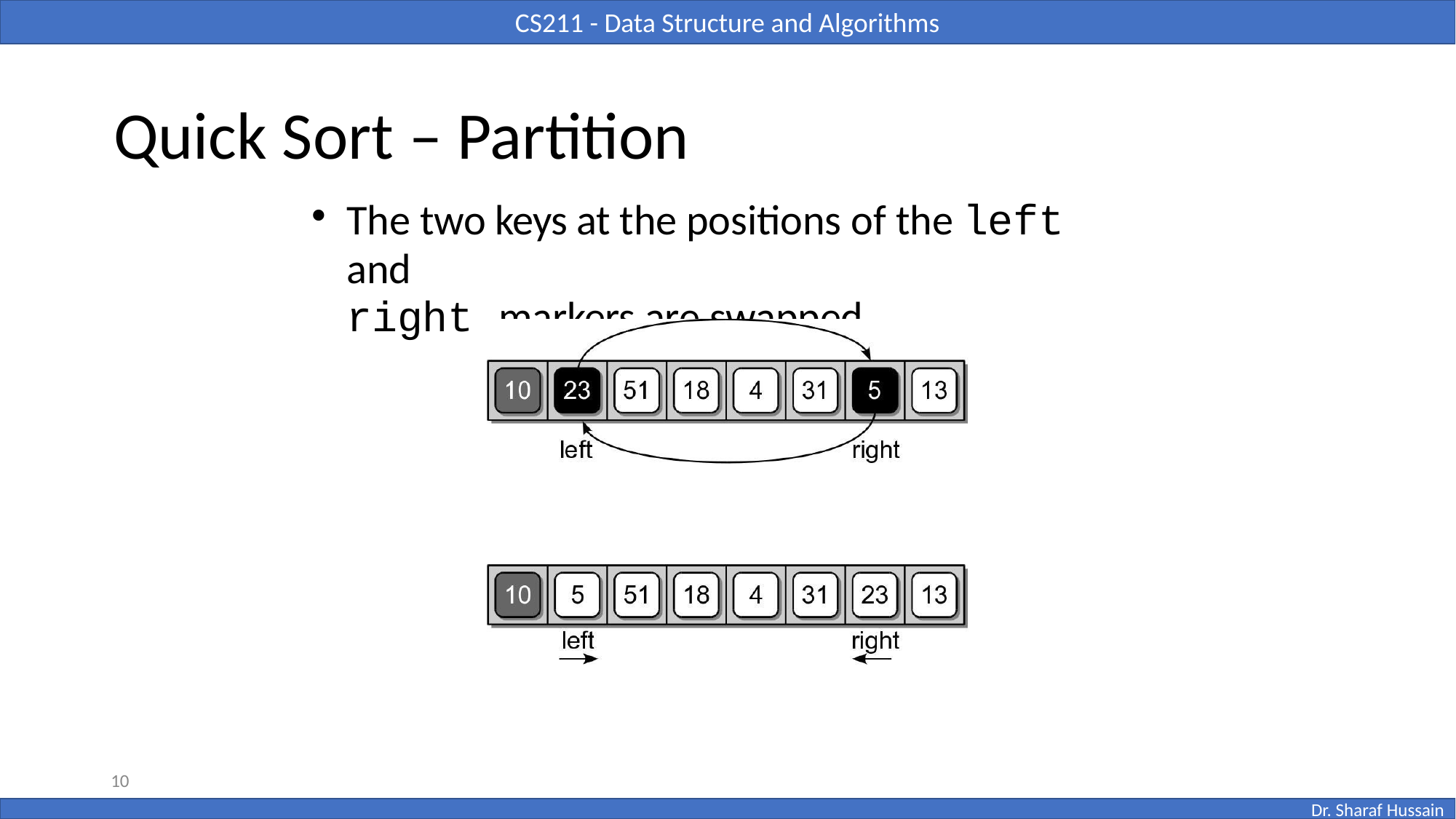

# Quick Sort – Partition
The two keys at the positions of the left and
right markers are swapped.

10